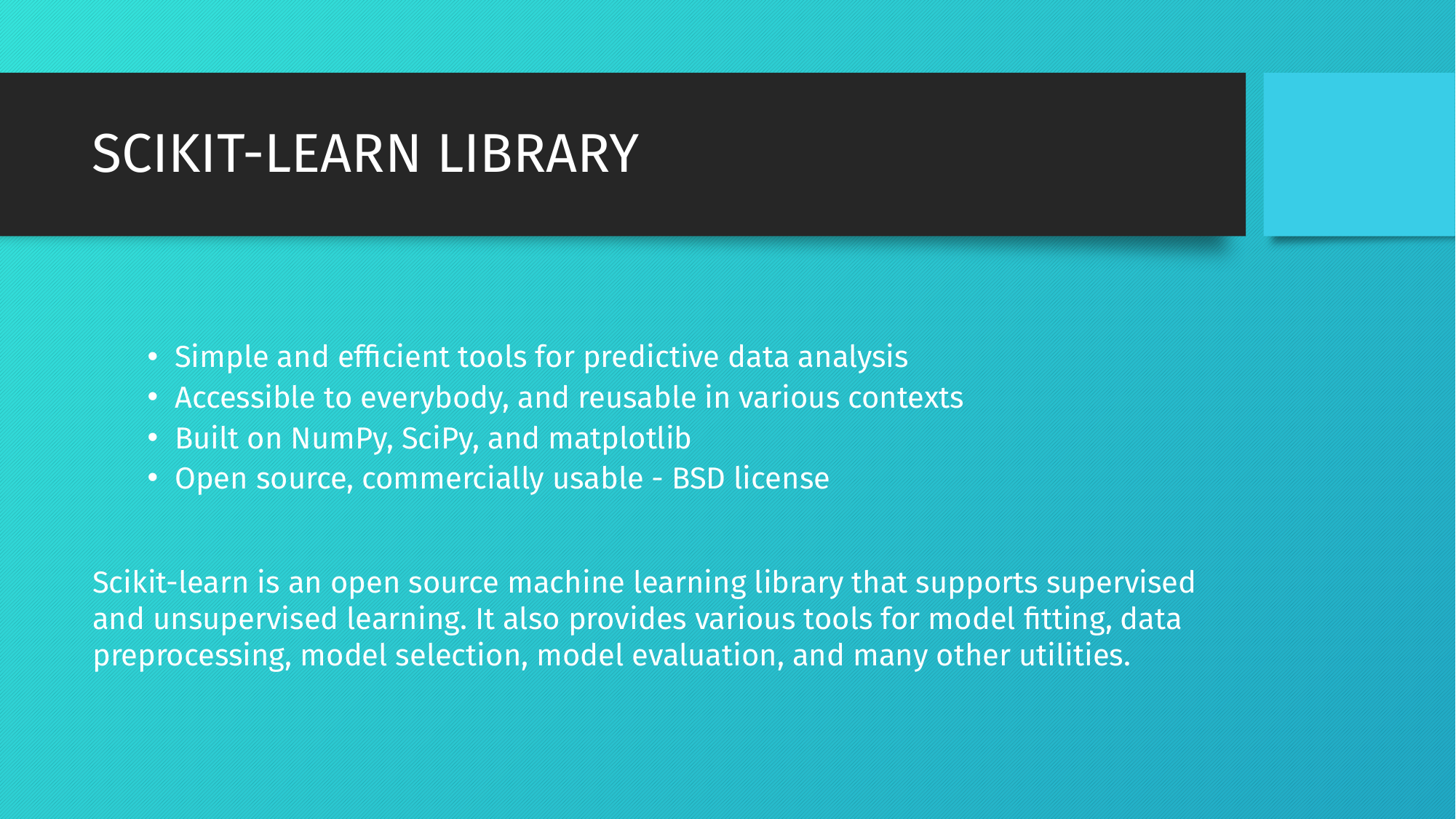

# SCIKIT-LEARN LIBRARY

Simple and efficient tools for predictive data analysis
Accessible to everybody, and reusable in various contexts
Built on NumPy, SciPy, and matplotlib
Open source, commercially usable - BSD license

Scikit-learn is an open source machine learning library that supports supervised and unsupervised learning. It also provides various tools for model fitting, data preprocessing, model selection, model evaluation, and many other utilities.